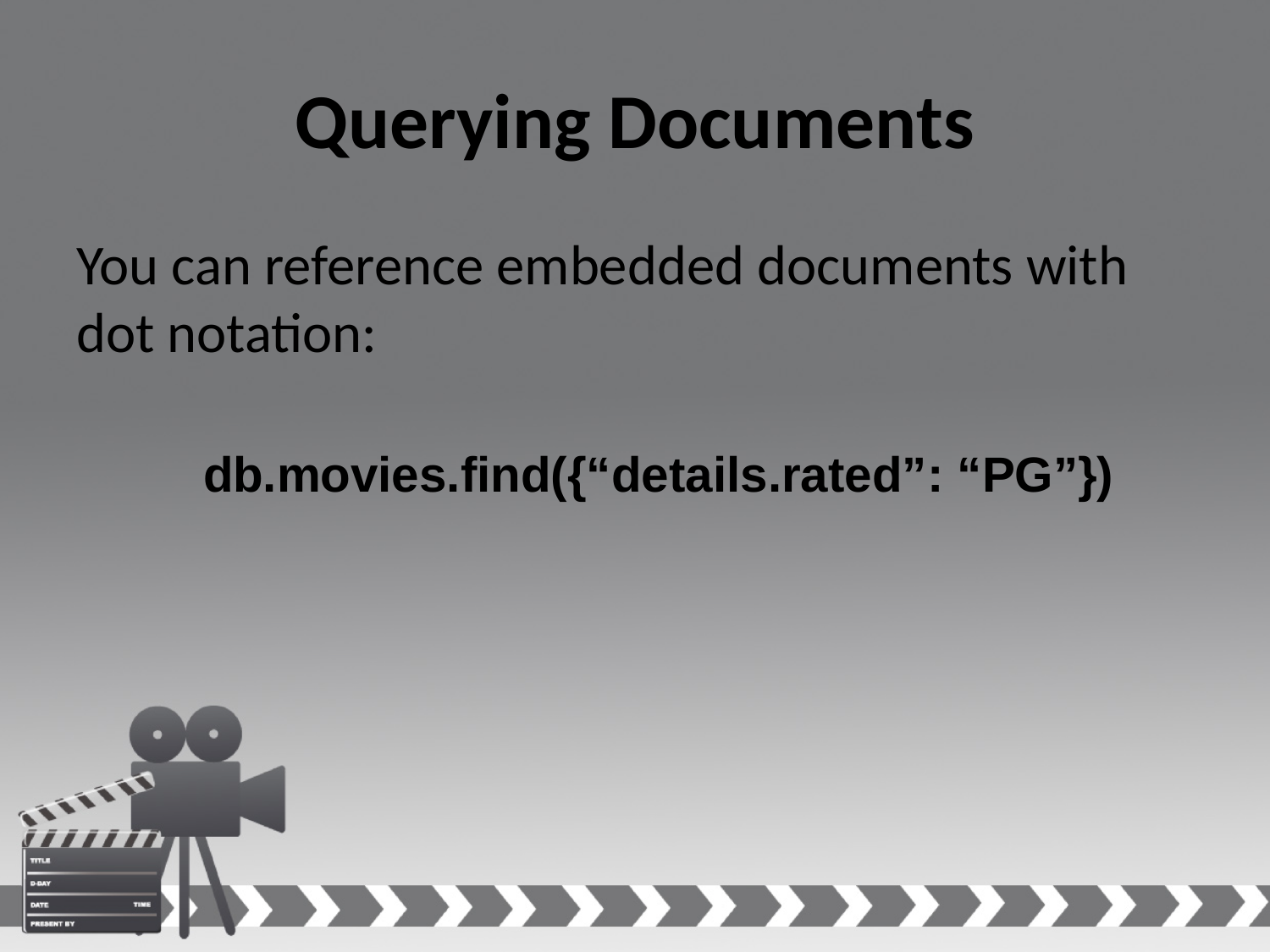

# Querying Documents
You can reference embedded documents with dot notation:

	db.movies.find({“details.rated”: “PG”})